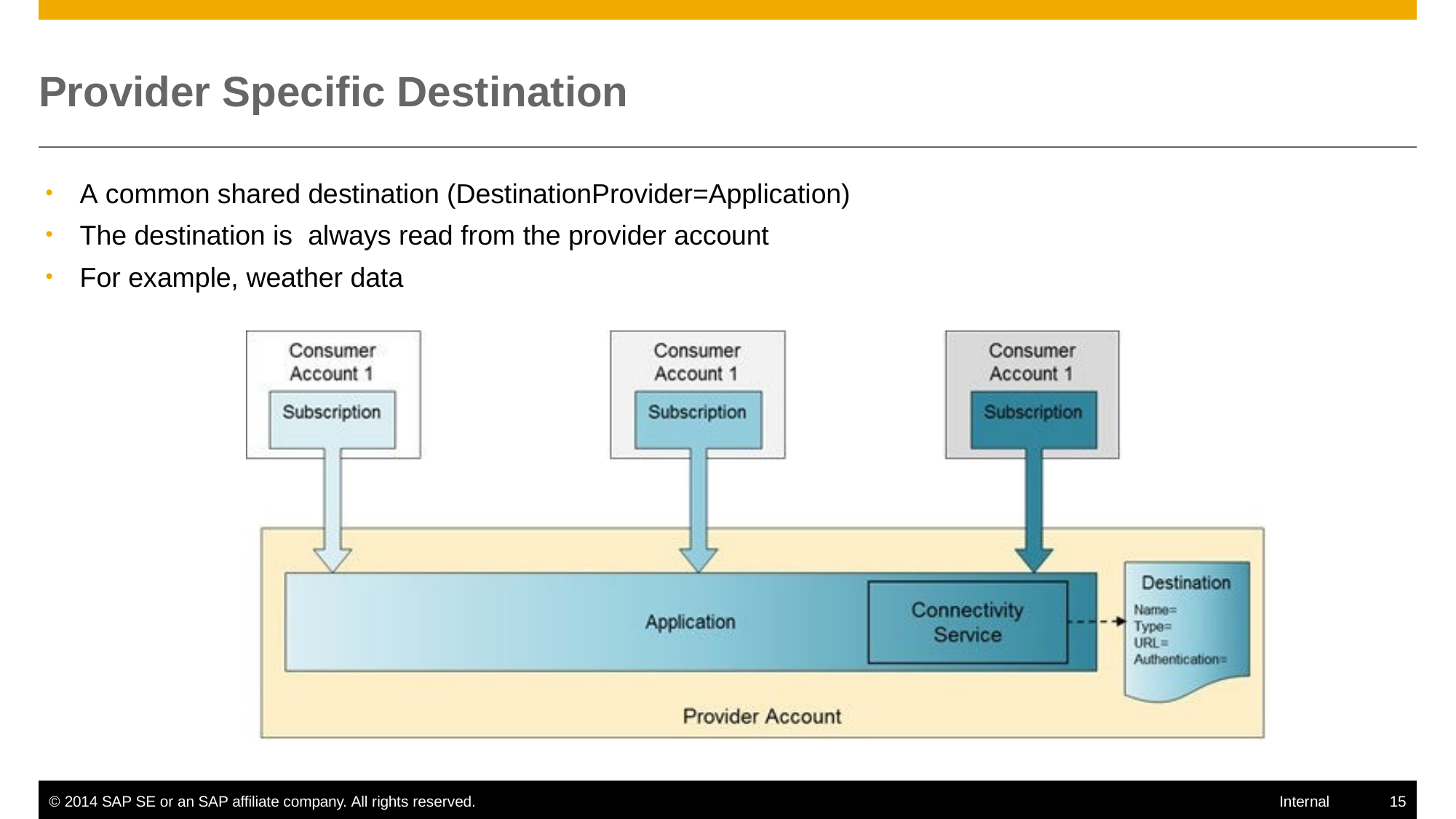

# Provider Specific Destination

A common shared destination (DestinationProvider=Application)
The destination is  always read from the provider account
For example, weather data

© 2014 SAP SE or an SAP affiliate company. All rights reserved.
15
Internal